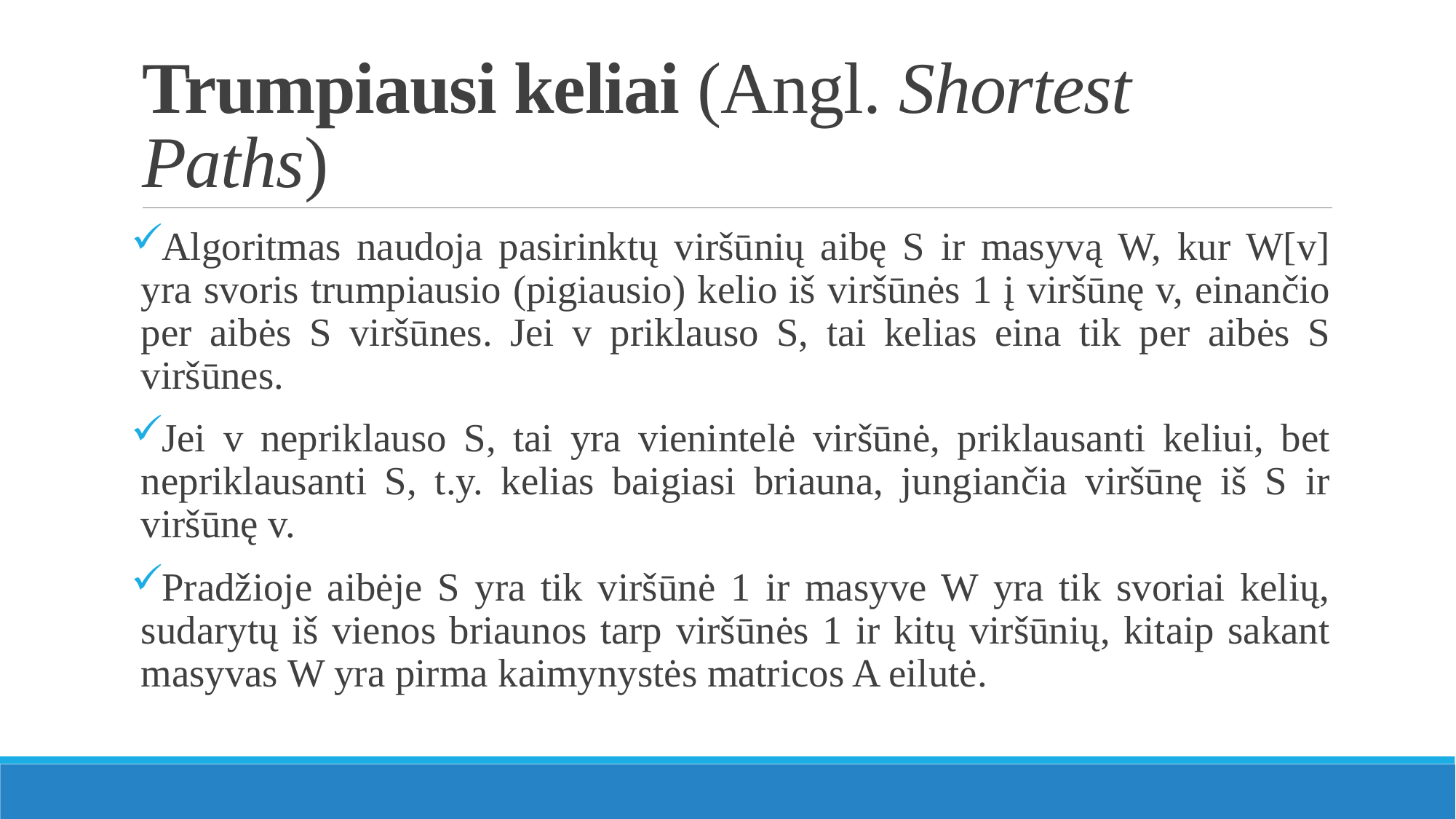

# Trumpiausi keliai (Angl. Shortest Paths)
Algoritmas naudoja pasirinktų viršūnių aibę S ir masyvą W, kur W[v] yra svoris trumpiausio (pigiausio) kelio iš viršūnės 1 į viršūnę v, einančio per aibės S viršūnes. Jei v priklauso S, tai kelias eina tik per aibės S viršūnes.
Jei v nepriklauso S, tai yra vienintelė viršūnė, priklausanti keliui, bet nepriklausanti S, t.y. kelias baigiasi briauna, jungiančia viršūnę iš S ir viršūnę v.
Pradžioje aibėje S yra tik viršūnė 1 ir masyve W yra tik svoriai kelių, sudarytų iš vienos briaunos tarp viršūnės 1 ir kitų viršūnių, kitaip sakant masyvas W yra pirma kaimynystės matricos A eilutė.